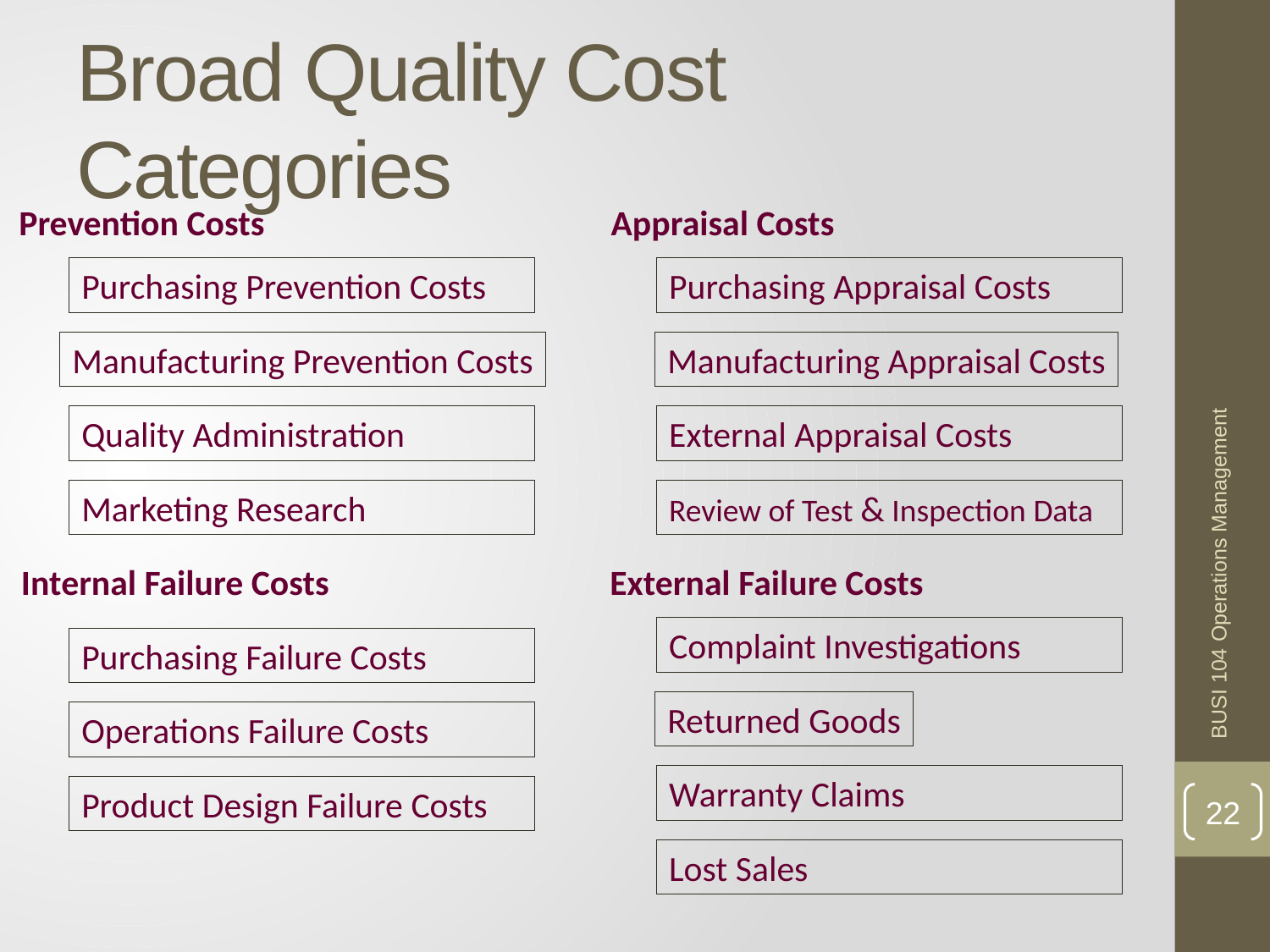

# Broad Quality Cost Categories
Prevention Costs
Appraisal Costs
Purchasing Prevention Costs
Purchasing Appraisal Costs
Manufacturing Prevention Costs
Manufacturing Appraisal Costs
Quality Administration
External Appraisal Costs
Marketing Research
Review of Test & Inspection Data
BUSI 104 Operations Management
Internal Failure Costs
External Failure Costs
Complaint Investigations
Purchasing Failure Costs
Returned Goods
Operations Failure Costs
Warranty Claims
Product Design Failure Costs
22
Lost Sales